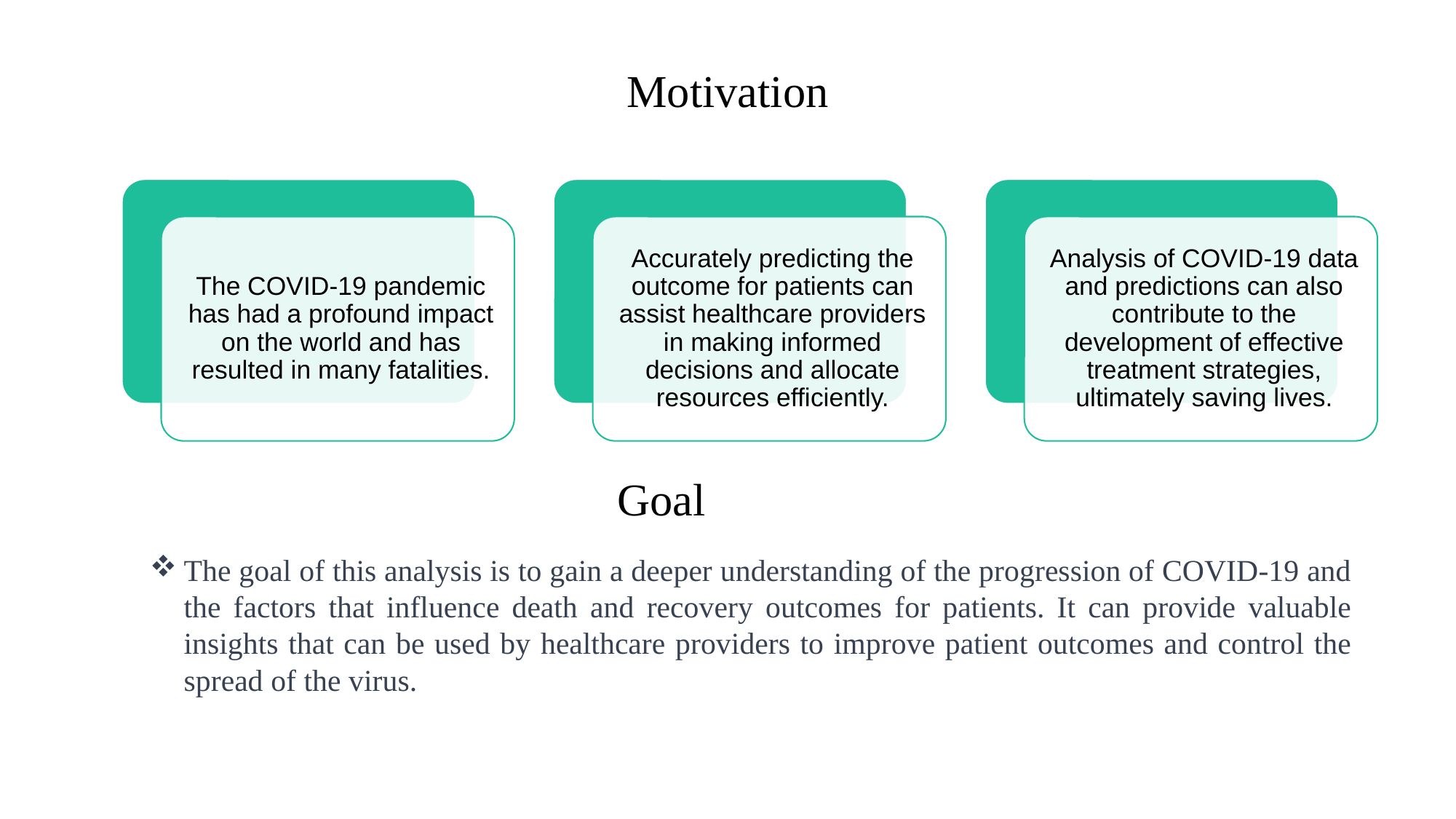

Motivation
The COVID-19 pandemic has had a profound impact on the world and has resulted in many fatalities.
Accurately predicting the outcome for patients can assist healthcare providers in making informed decisions and allocate resources efficiently.
Analysis of COVID-19 data and predictions can also contribute to the development of effective treatment strategies, ultimately saving lives.
Goal
The goal of this analysis is to gain a deeper understanding of the progression of COVID-19 and the factors that influence death and recovery outcomes for patients. It can provide valuable insights that can be used by healthcare providers to improve patient outcomes and control the spread of the virus.